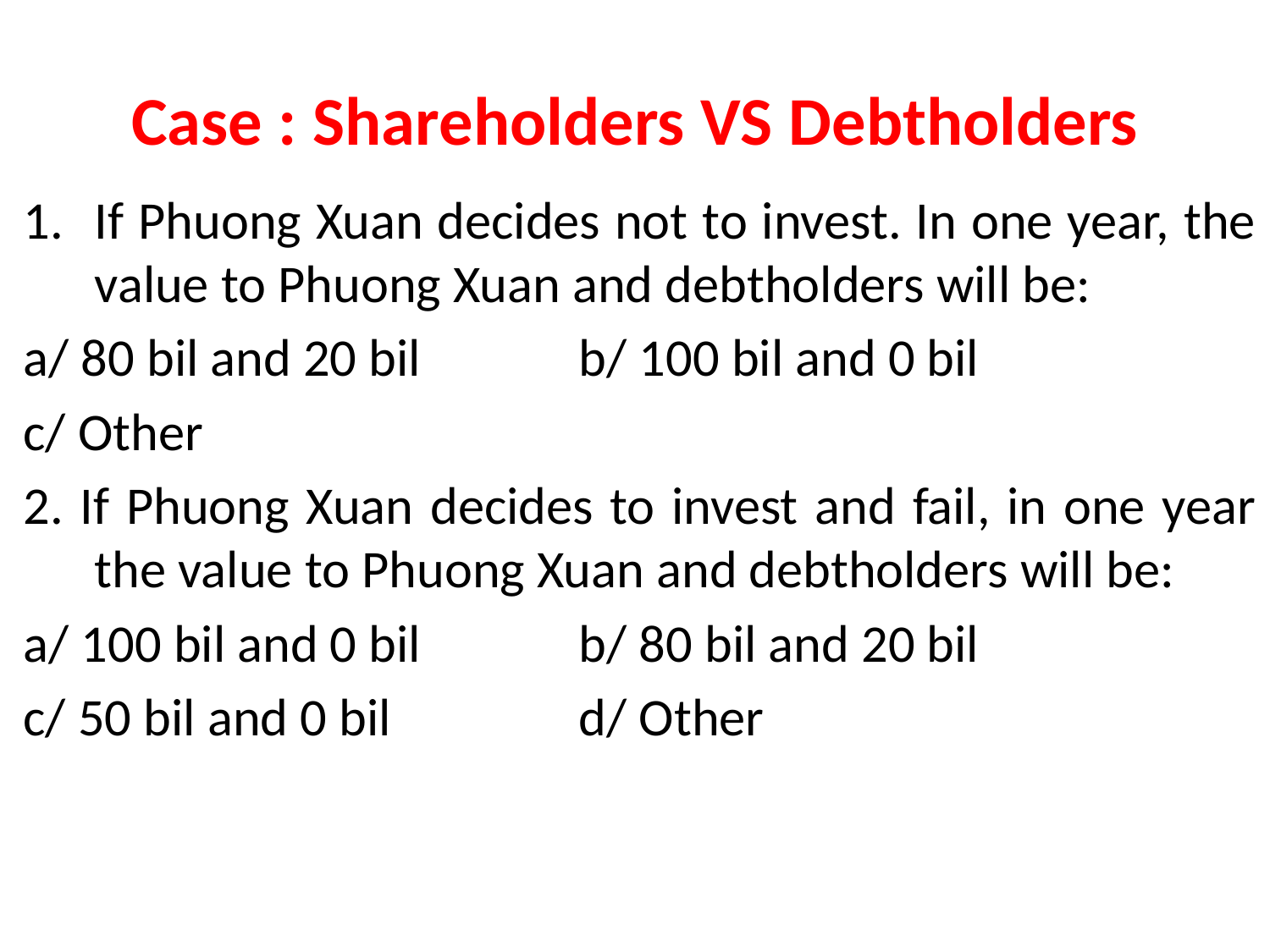

# Case : Shareholders VS Debtholders
If Phuong Xuan decides not to invest. In one year, the value to Phuong Xuan and debtholders will be:
a/ 80 bil and 20 bil		b/ 100 bil and 0 bil
c/ Other
2. If Phuong Xuan decides to invest and fail, in one year the value to Phuong Xuan and debtholders will be:
a/ 100 bil and 0 bil		b/ 80 bil and 20 bil
c/ 50 bil and 0 bil		d/ Other